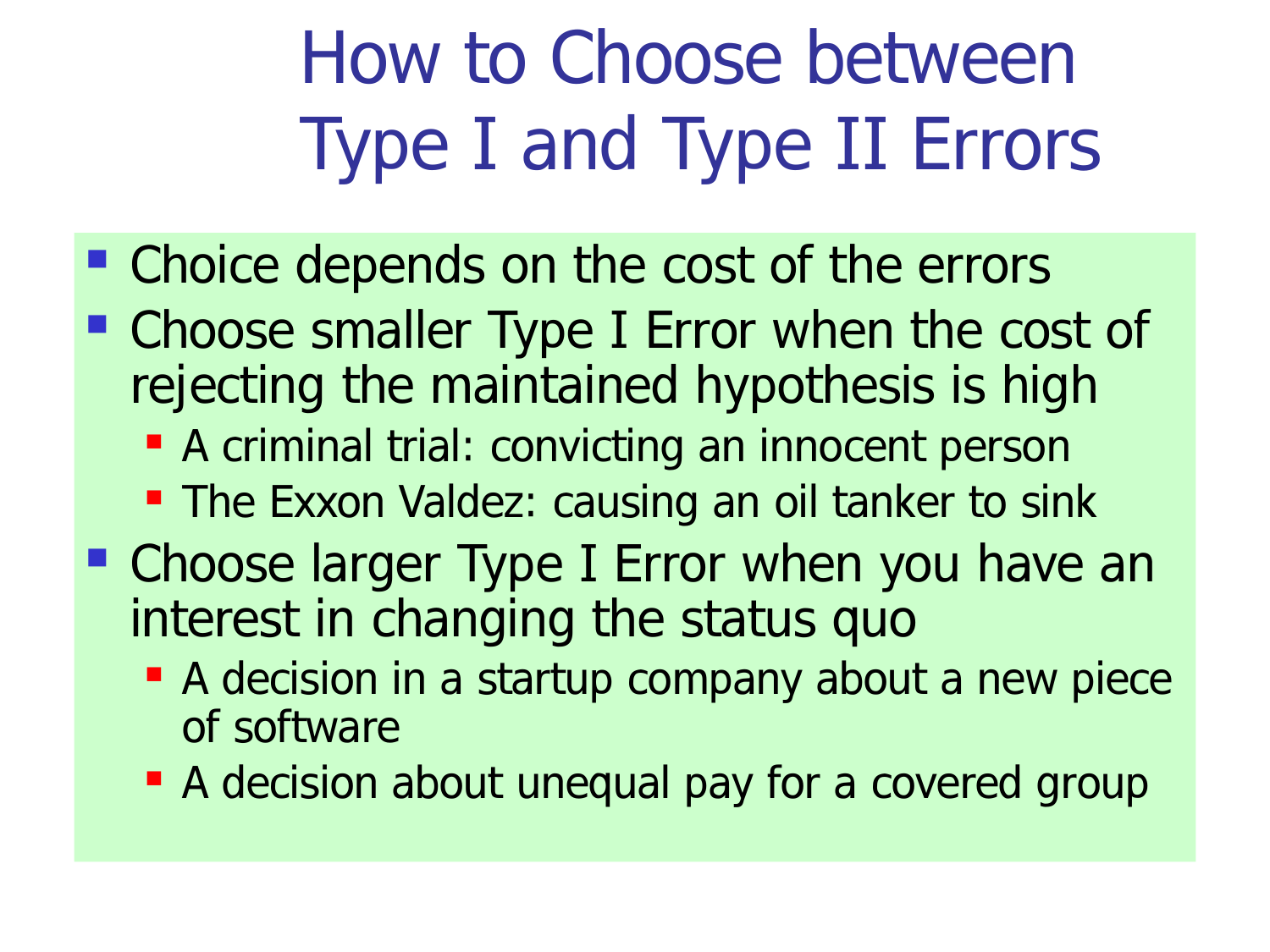

# How to Choose between Type I and Type II Errors
Choice depends on the cost of the errors
Choose smaller Type I Error when the cost of rejecting the maintained hypothesis is high
A criminal trial: convicting an innocent person
The Exxon Valdez: causing an oil tanker to sink
Choose larger Type I Error when you have an interest in changing the status quo
A decision in a startup company about a new piece of software
A decision about unequal pay for a covered group